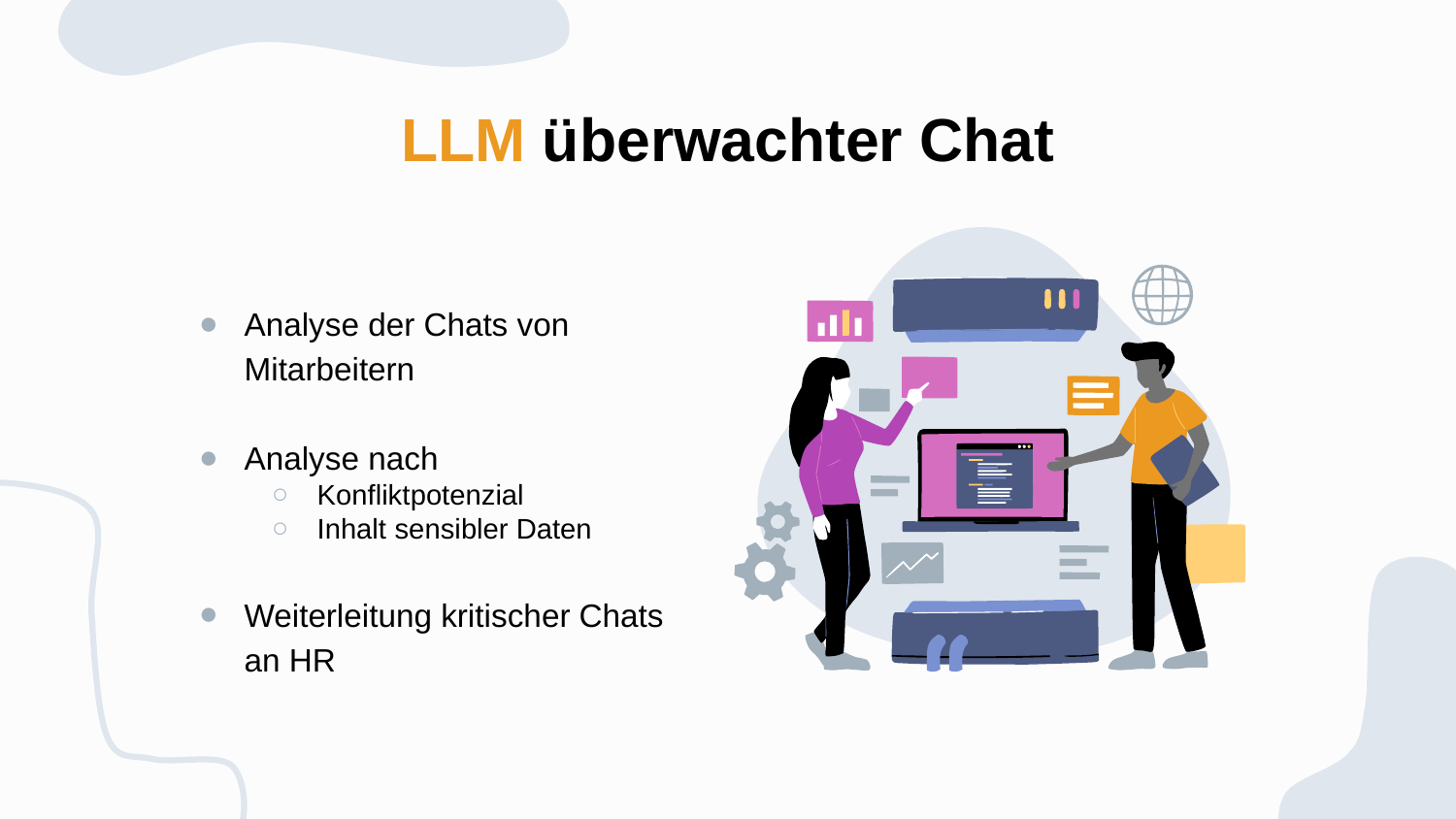

# LLM überwachter Chat

Analyse der Chats von Mitarbeitern

Analyse nach
Konfliktpotenzial
Inhalt sensibler Daten

Weiterleitung kritischer Chats an HR